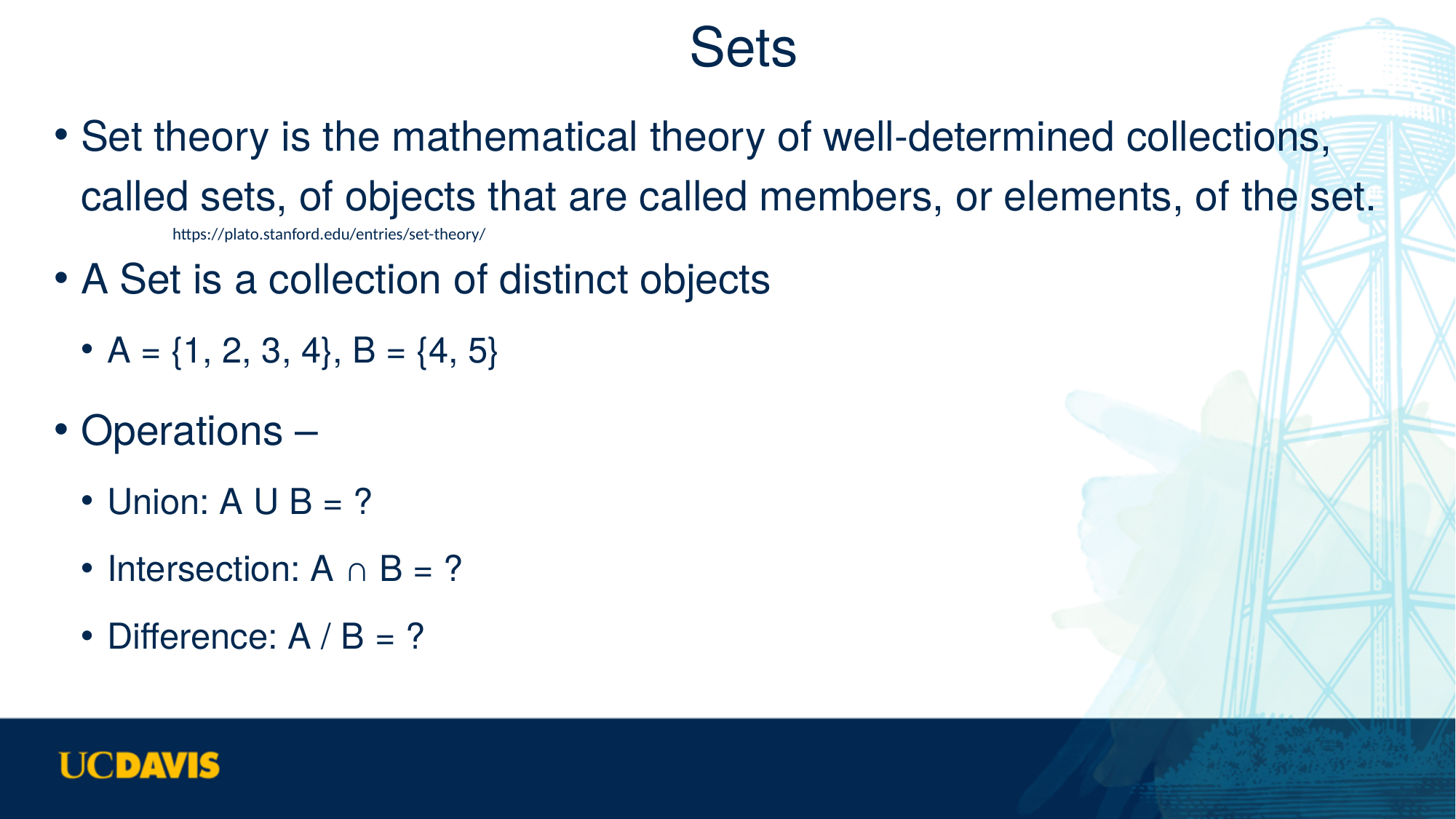

# Sets
Set theory is the mathematical theory of well-determined collections, called sets, of objects that are called members, or elements, of the set.
A Set is a collection of distinct objects
A = {1, 2, 3, 4}, B = {4, 5}
Operations –
Union: A U B = ?
Intersection: A ∩ B = ?
Difference: A / B = ?
https://plato.stanford.edu/entries/set-theory/